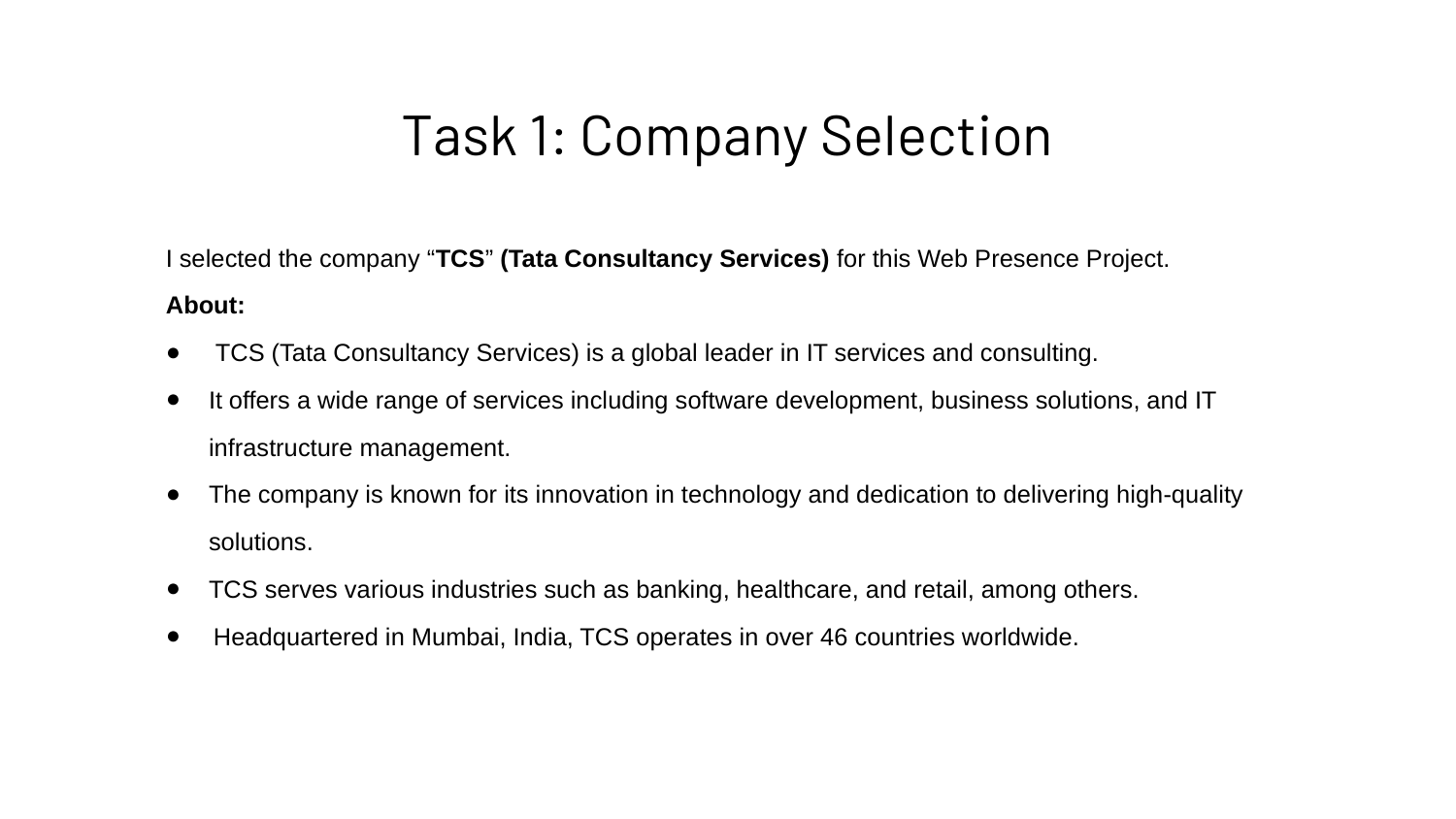

# Task 1: Company Selection
I selected the company “TCS” (Tata Consultancy Services) for this Web Presence Project.
About:
 TCS (Tata Consultancy Services) is a global leader in IT services and consulting.
It offers a wide range of services including software development, business solutions, and IT infrastructure management.
The company is known for its innovation in technology and dedication to delivering high-quality solutions.
TCS serves various industries such as banking, healthcare, and retail, among others.
Headquartered in Mumbai, India, TCS operates in over 46 countries worldwide.